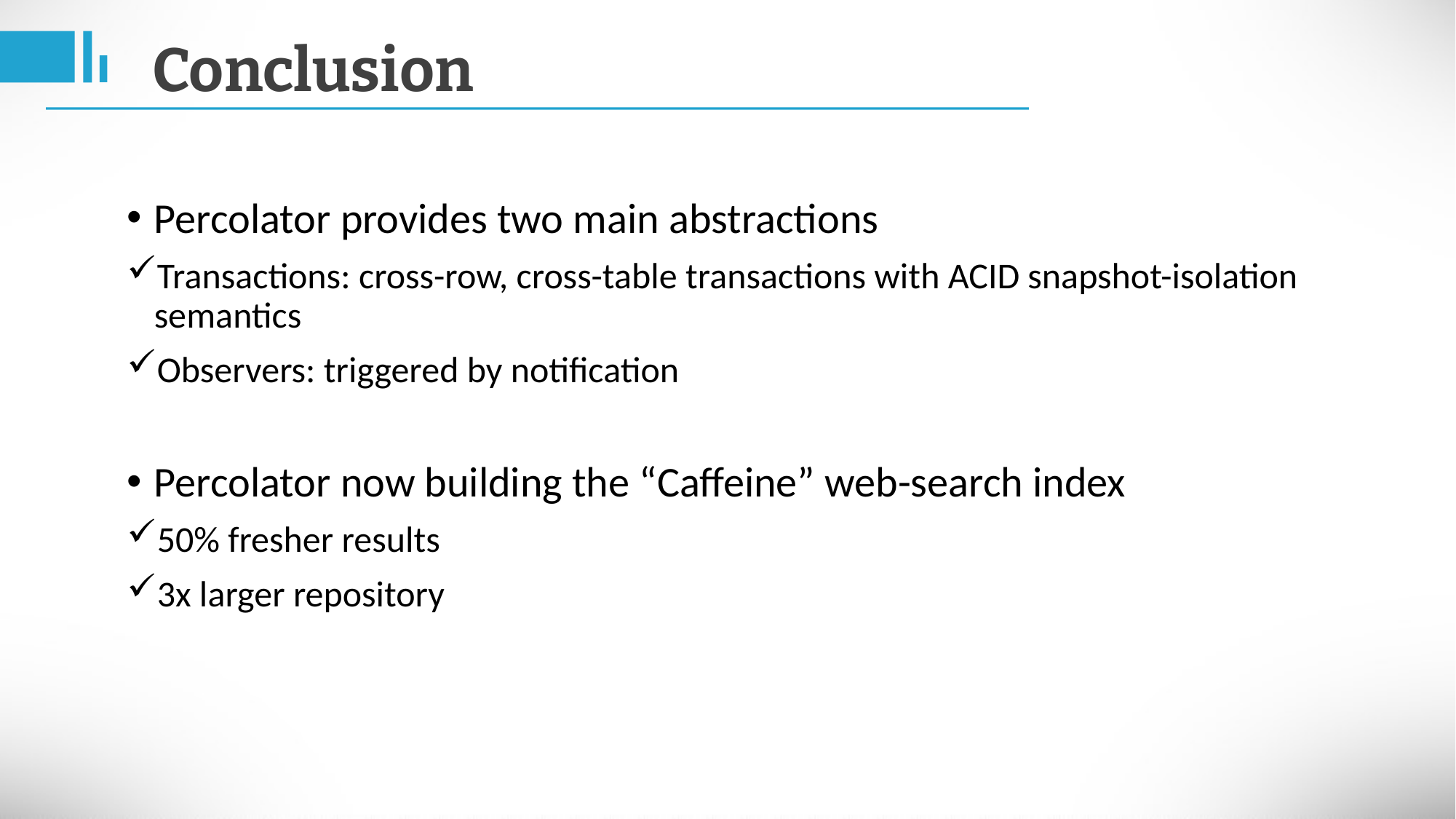

Conclusion

Percolator provides two main abstractions
Transactions: cross-row, cross-table transactions with ACID snapshot-isolation semantics
Observers: triggered by notification

Percolator now building the “Caffeine” web-search index
50% fresher results
3x larger repository